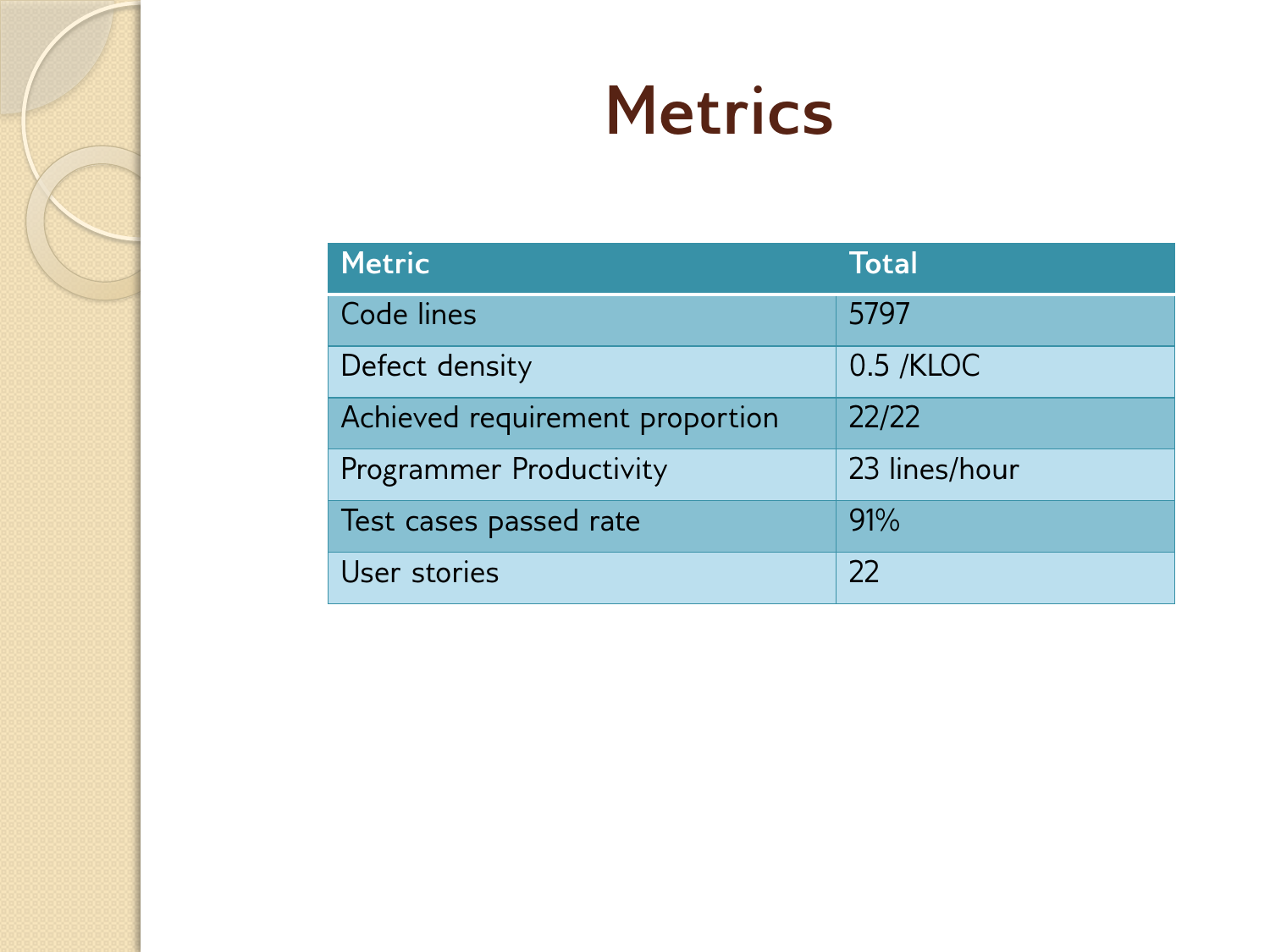

# Metrics
| Metric | Total |
| --- | --- |
| Code lines | 5797 |
| Defect density | 0.5 /KLOC |
| Achieved requirement proportion | 22/22 |
| Programmer Productivity | 23 lines/hour |
| Test cases passed rate | 91% |
| User stories | 22 |